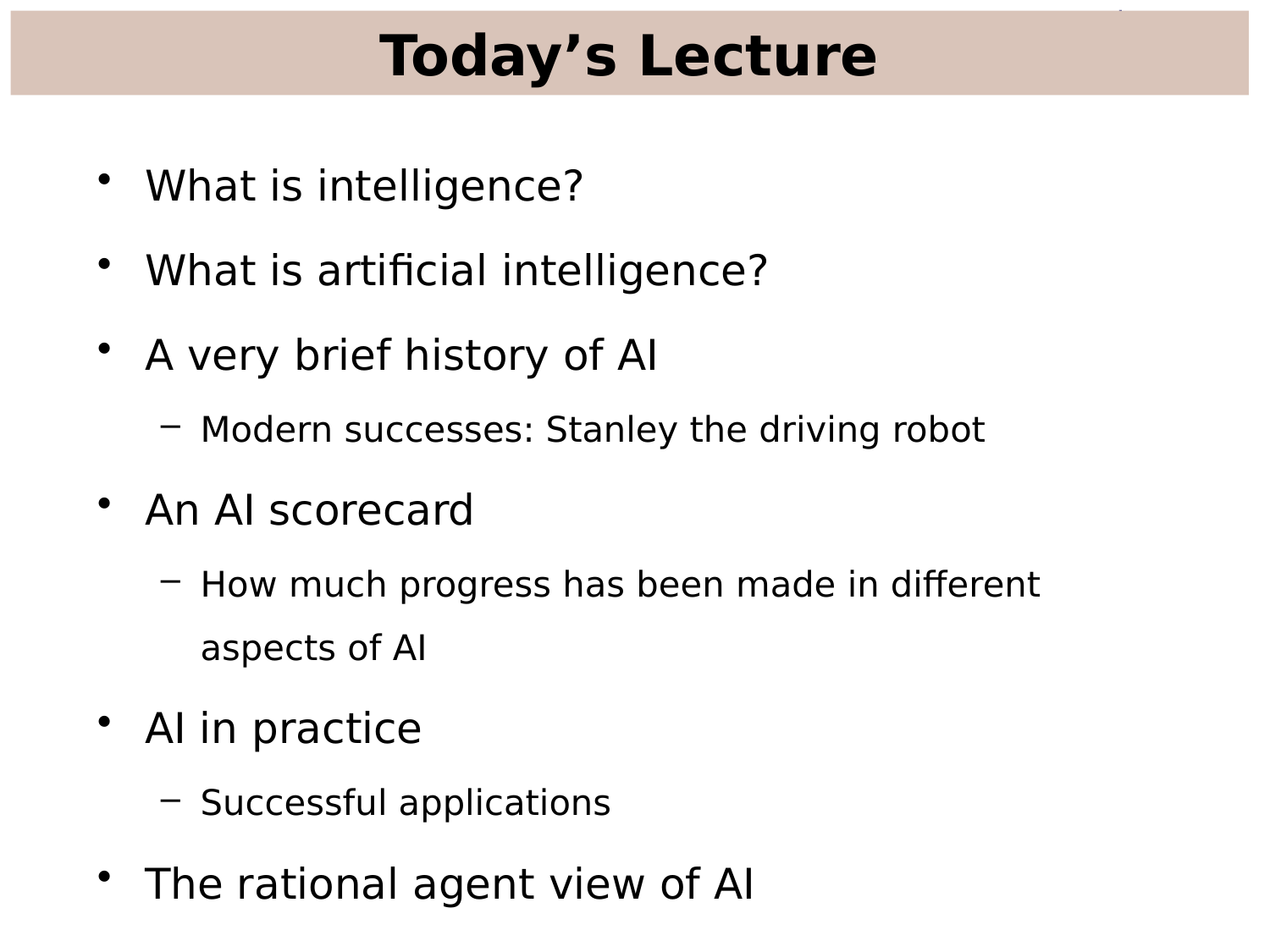

# Today’s Lecture
What is intelligence?
What is artificial intelligence?
A very brief history of AI
Modern successes: Stanley the driving robot
An AI scorecard
How much progress has been made in different aspects of AI
AI in practice
Successful applications
The rational agent view of AI